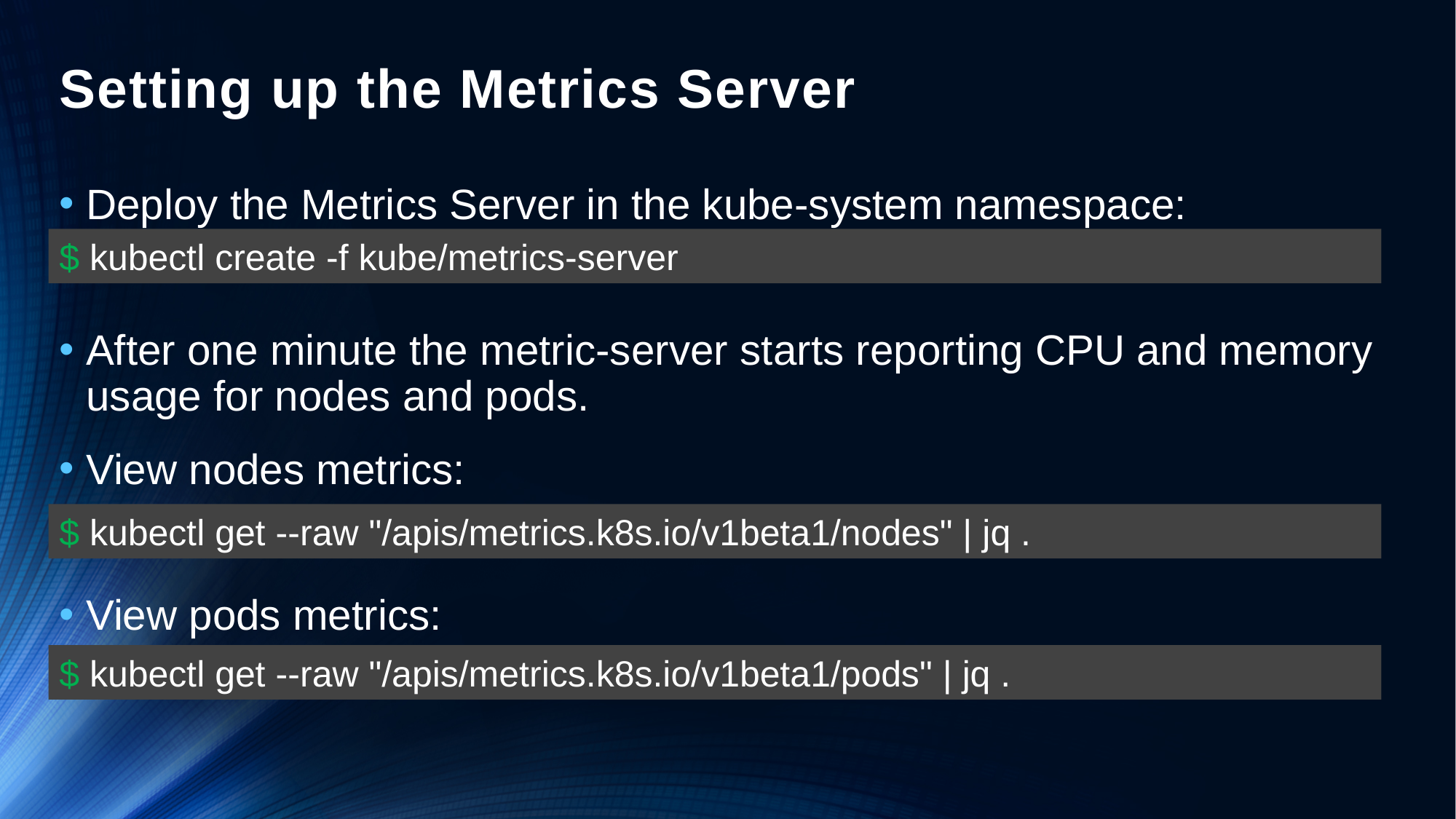

# Setting up the Metrics Server
Deploy the Metrics Server in the kube-system namespace:

After one minute the metric-server starts reporting CPU and memory usage for nodes and pods.
View nodes metrics:

View pods metrics:

$ kubectl create -f kube/metrics-server
$ kubectl get --raw "/apis/metrics.k8s.io/v1beta1/nodes" | jq .
$ kubectl get --raw "/apis/metrics.k8s.io/v1beta1/pods" | jq .